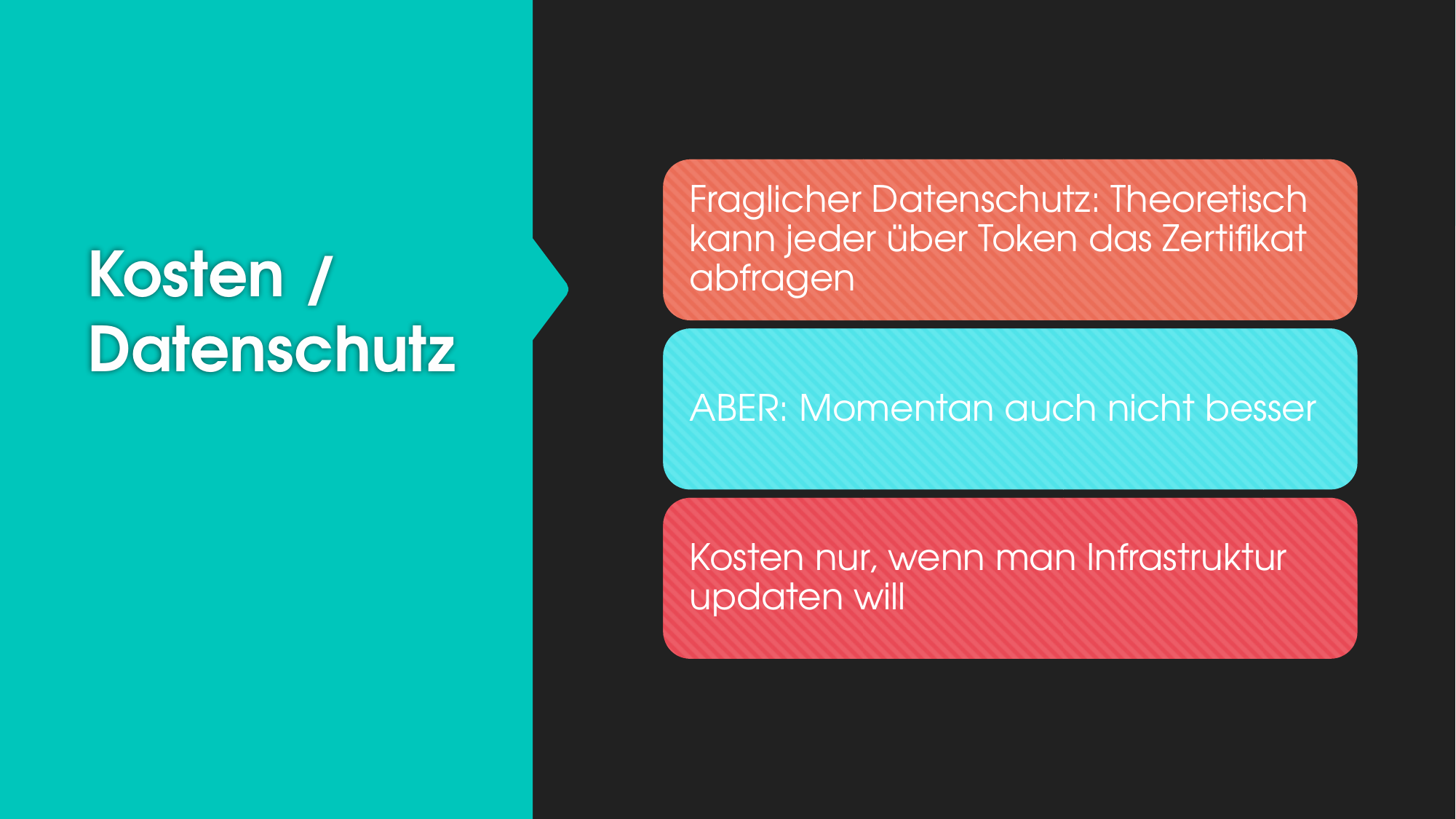

Fraglicher Datenschutz: Theoretisch kann jeder über Token das Zertifikat abfragen
ABER: Momentan auch nicht besser
Kosten nur, wenn man Infrastruktur updaten will
# Kosten / Datenschutz